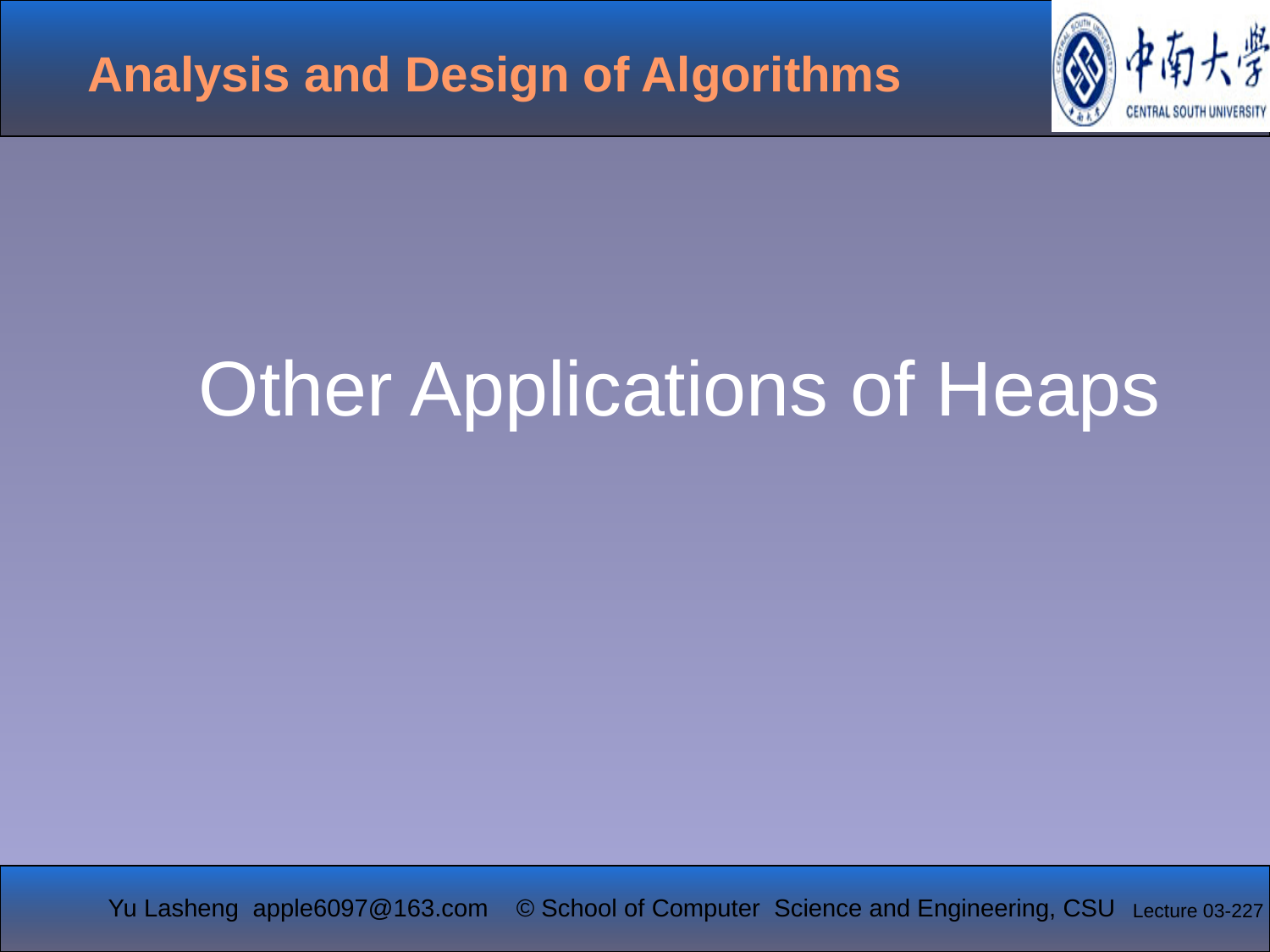

# Other Applications of Heaps

Lecture 03-227